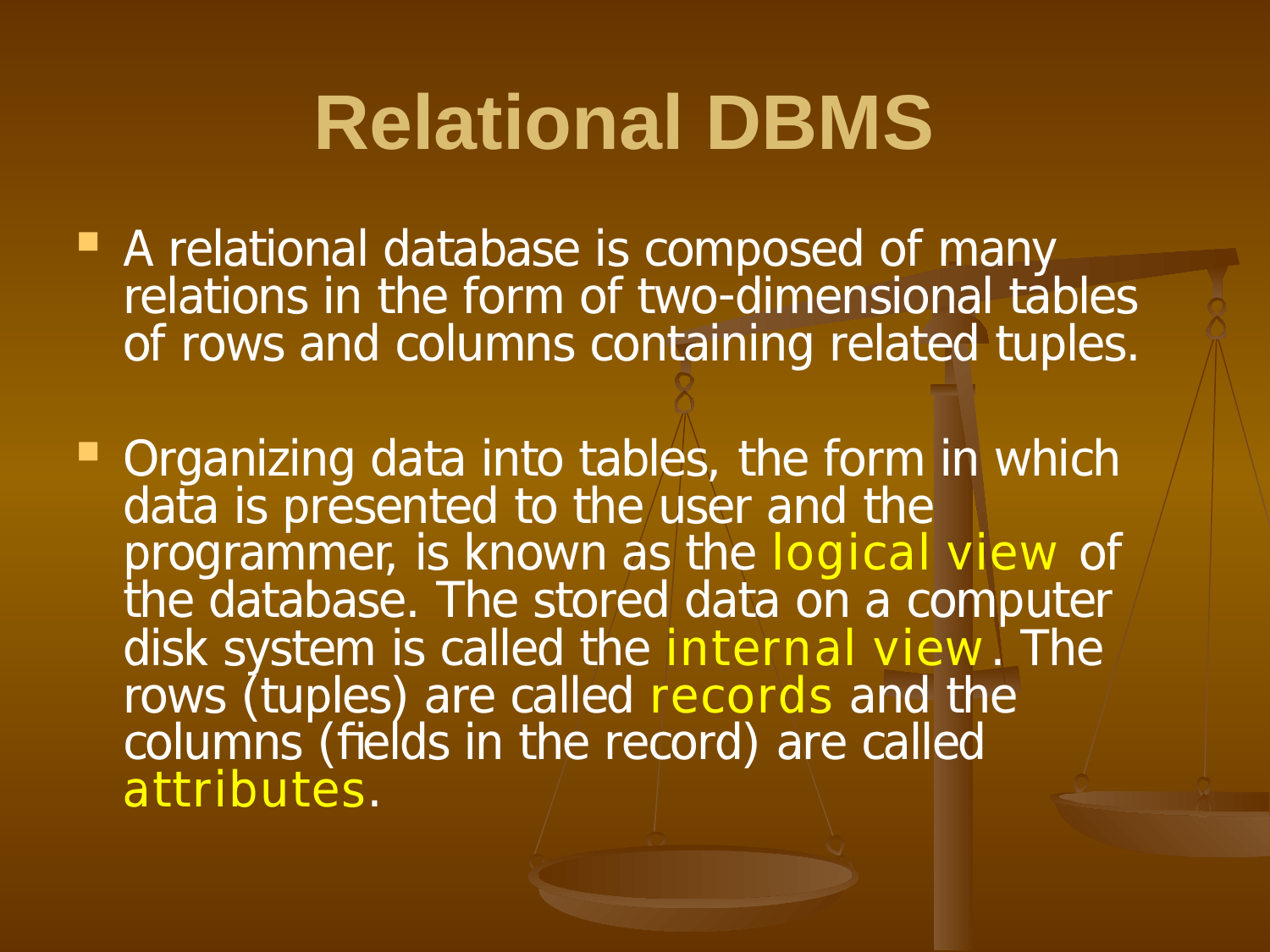

# Relational DBMS
A relational database is composed of many relations in the form of two-dimensional tables of rows and columns containing related tuples.

Organizing data into tables, the form in which data is presented to the user and the programmer, is known as the logical view of the database. The stored data on a computer disk system is called the internal view. The rows (tuples) are called records and the columns (fields in the record) are called attributes.